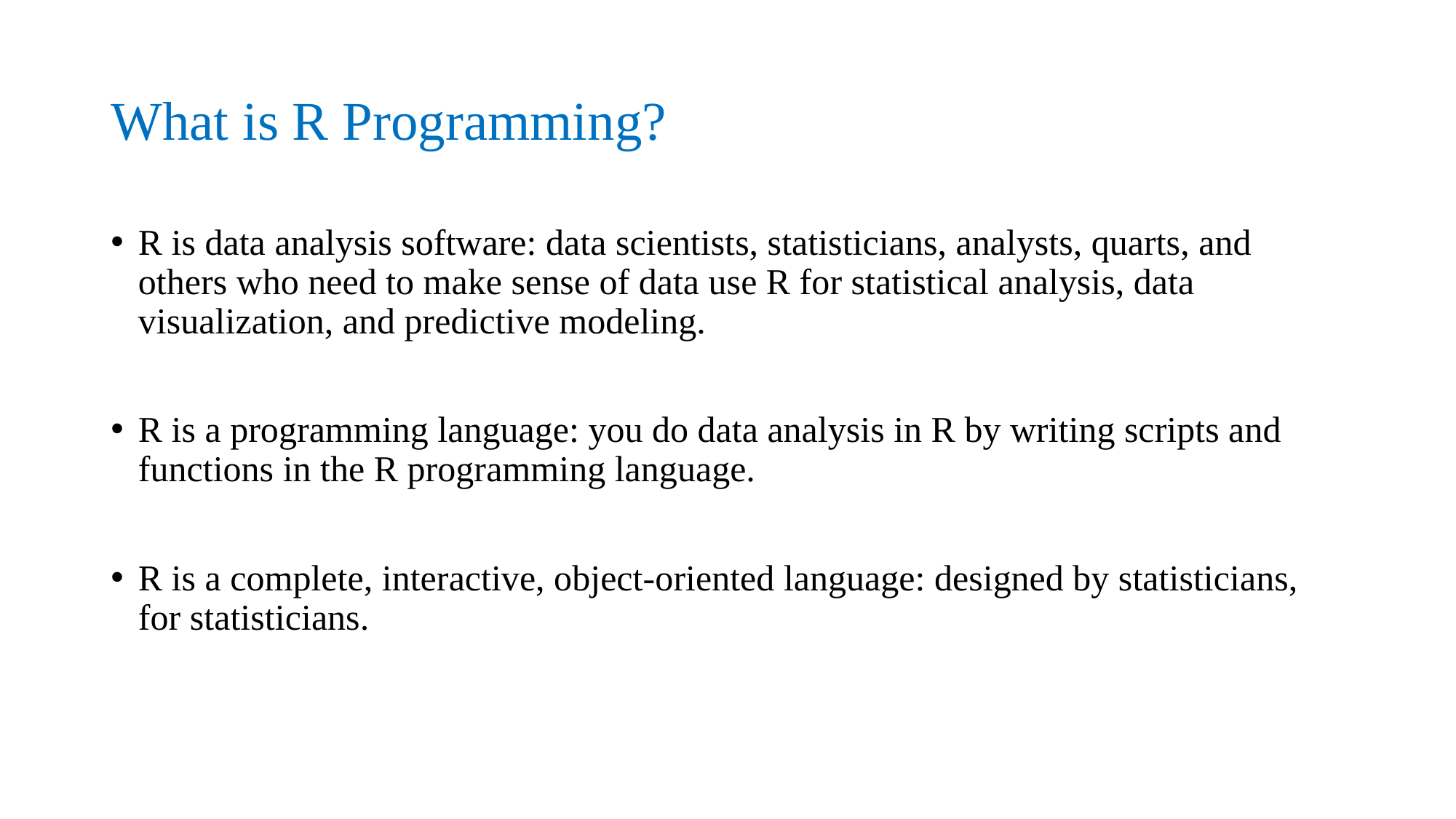

# What is R Programming?
R is data analysis software: data scientists, statisticians, analysts, quarts, and others who need to make sense of data use R for statistical analysis, data visualization, and predictive modeling.

R is a programming language: you do data analysis in R by writing scripts and functions in the R programming language.

R is a complete, interactive, object-oriented language: designed by statisticians, for statisticians.